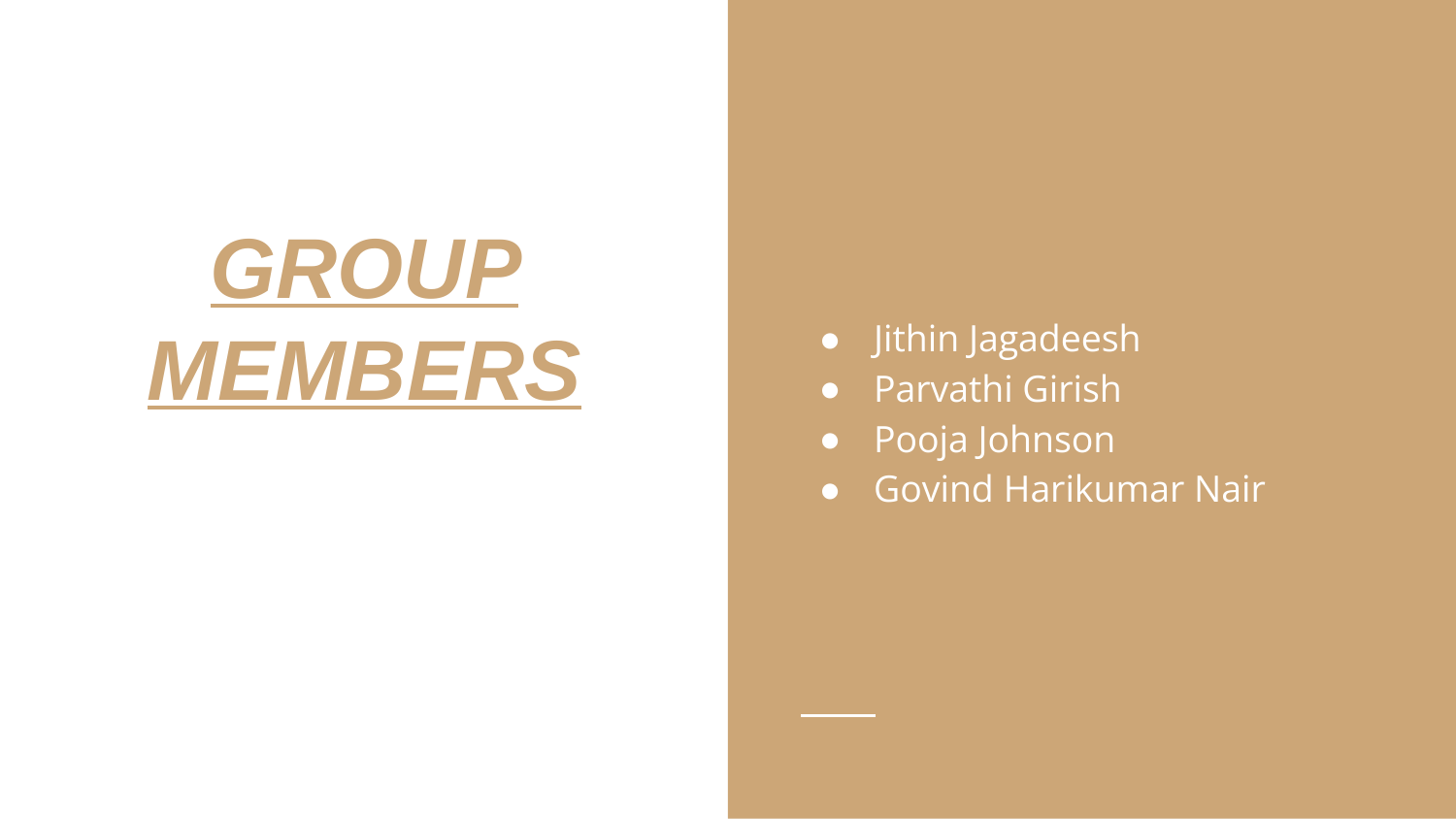

Jithin Jagadeesh
Parvathi Girish
Pooja Johnson
Govind Harikumar Nair
# GROUP MEMBERS